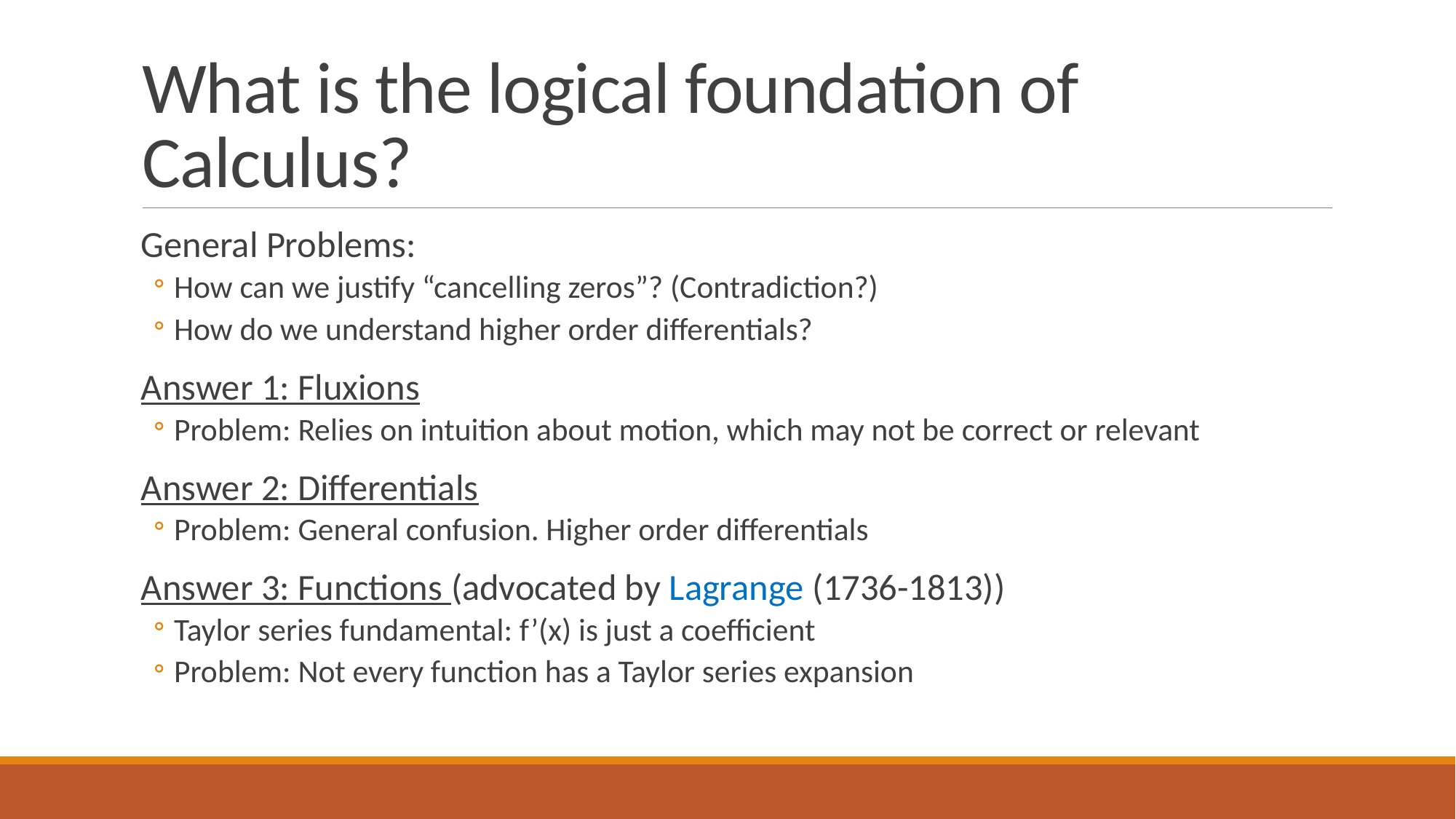

# What is the logical foundation of Calculus?
General Problems:
How can we justify “cancelling zeros”? (Contradiction?)
How do we understand higher order differentials?
Answer 1: Fluxions
Problem: Relies on intuition about motion, which may not be correct or relevant
Answer 2: Differentials
Problem: General confusion. Higher order differentials
Answer 3: Functions (advocated by Lagrange (1736-1813))
Taylor series fundamental: f’(x) is just a coefficient
Problem: Not every function has a Taylor series expansion